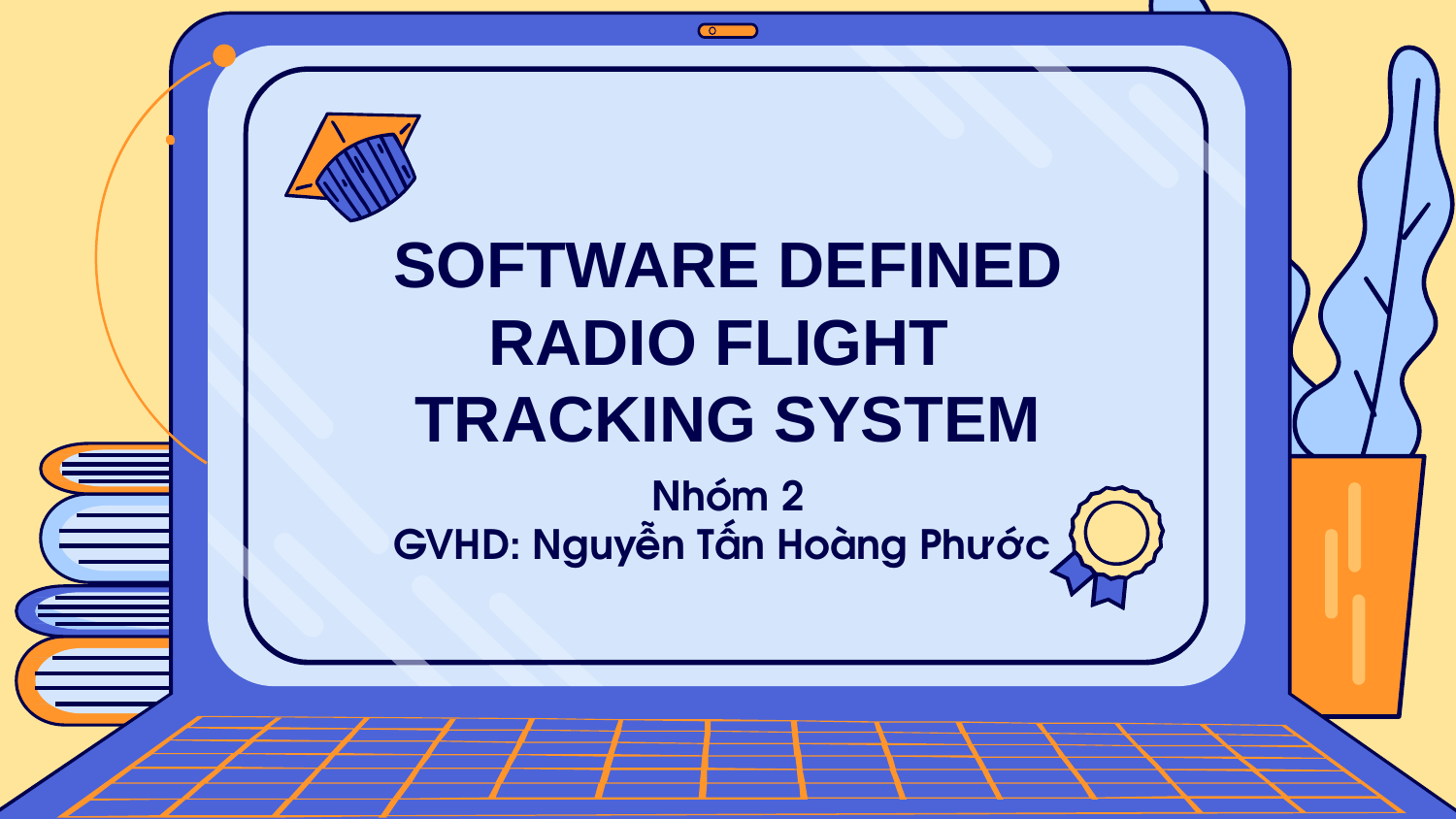

# SOFTWARE DEFINED RADIO FLIGHT TRACKING SYSTEM
Nhóm 2
GVHD: Nguyễn Tấn Hoàng Phước